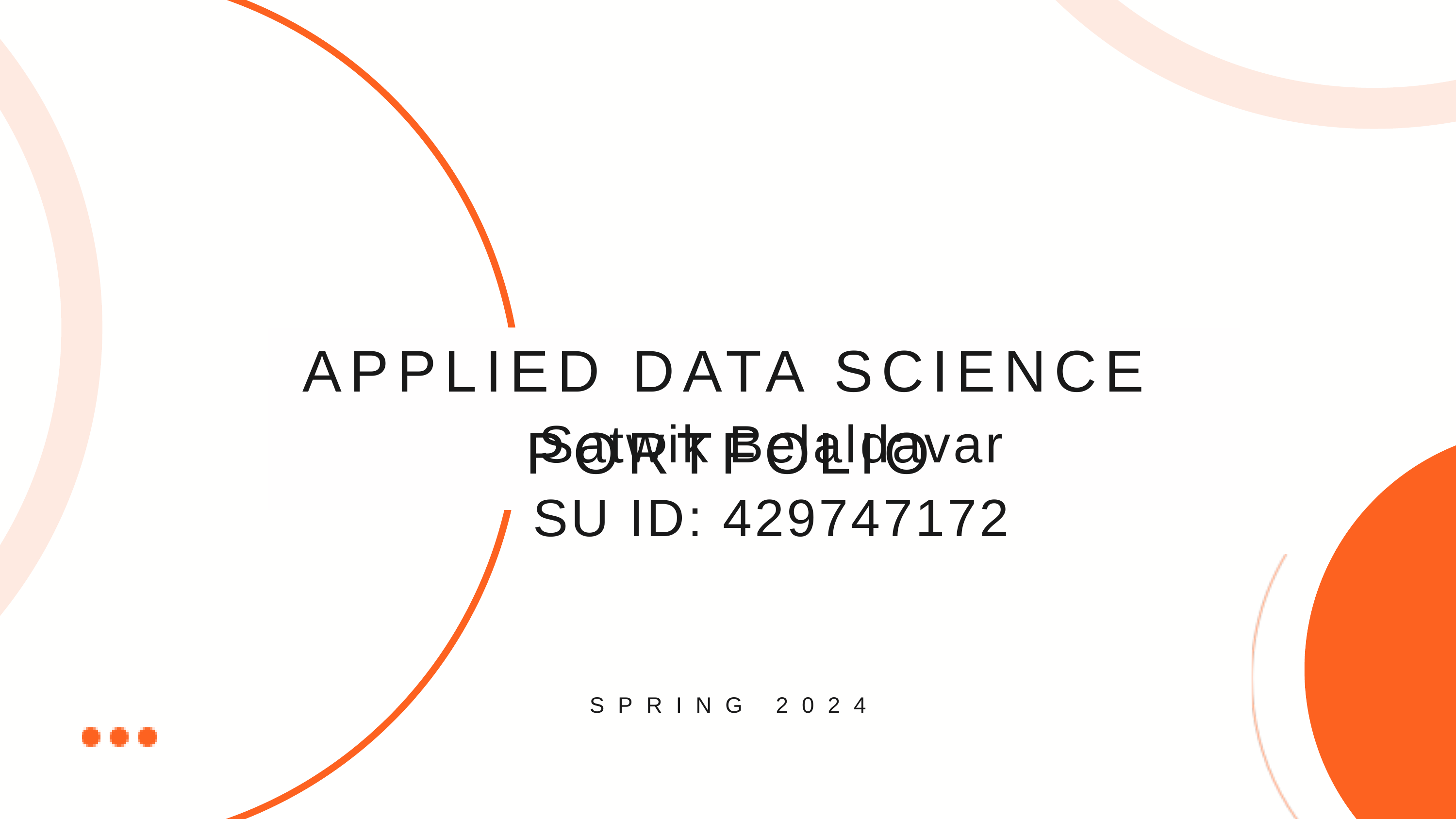

APPLIED DATA SCIENCE PORTFOLIO

Satwik Belaldavar
SU ID: 429747172

SPRING 2024